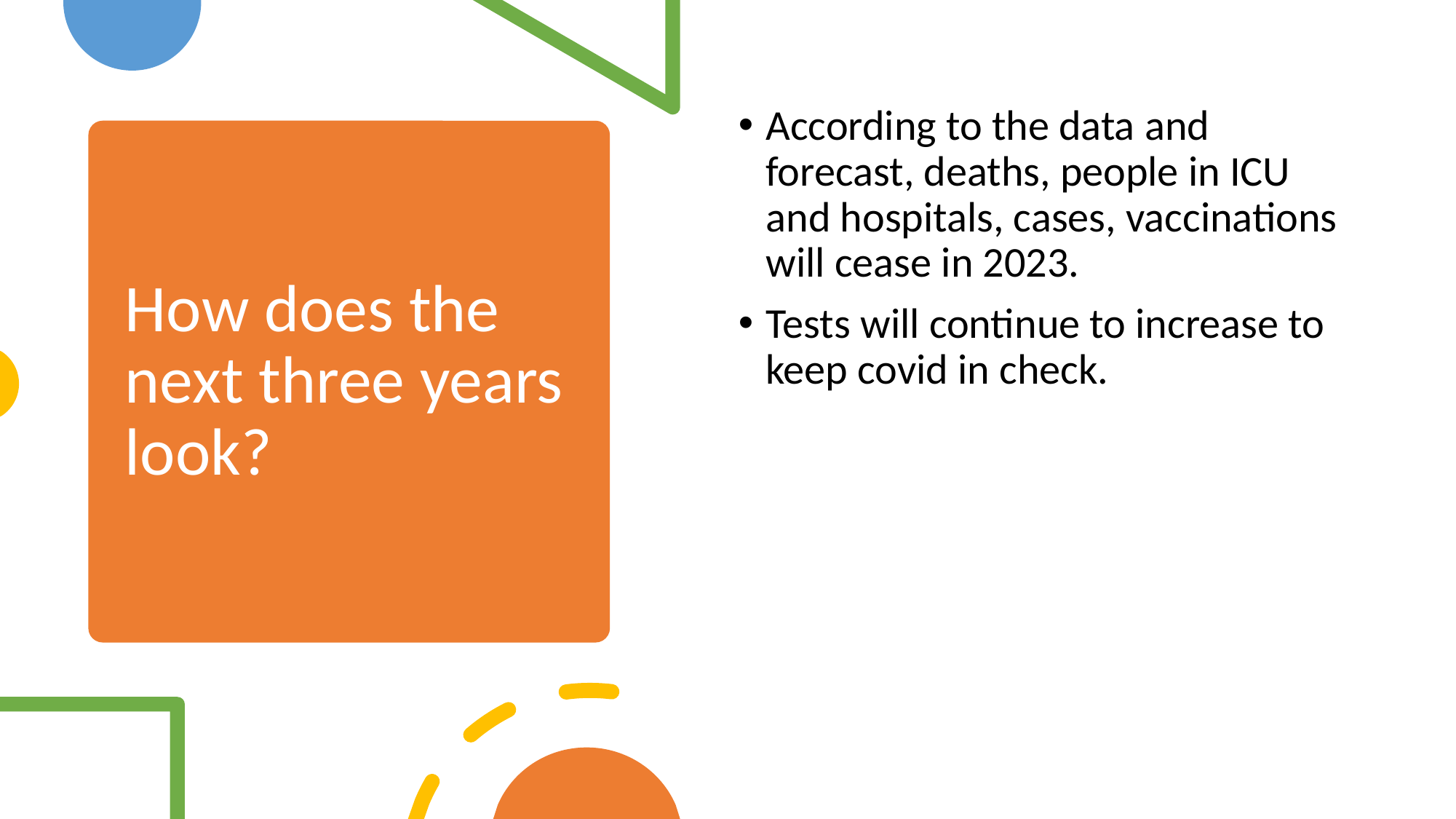

According to the data and forecast, deaths, people in ICU and hospitals, cases, vaccinations will cease in 2023.
Tests will continue to increase to keep covid in check.

# How does the next three years look?